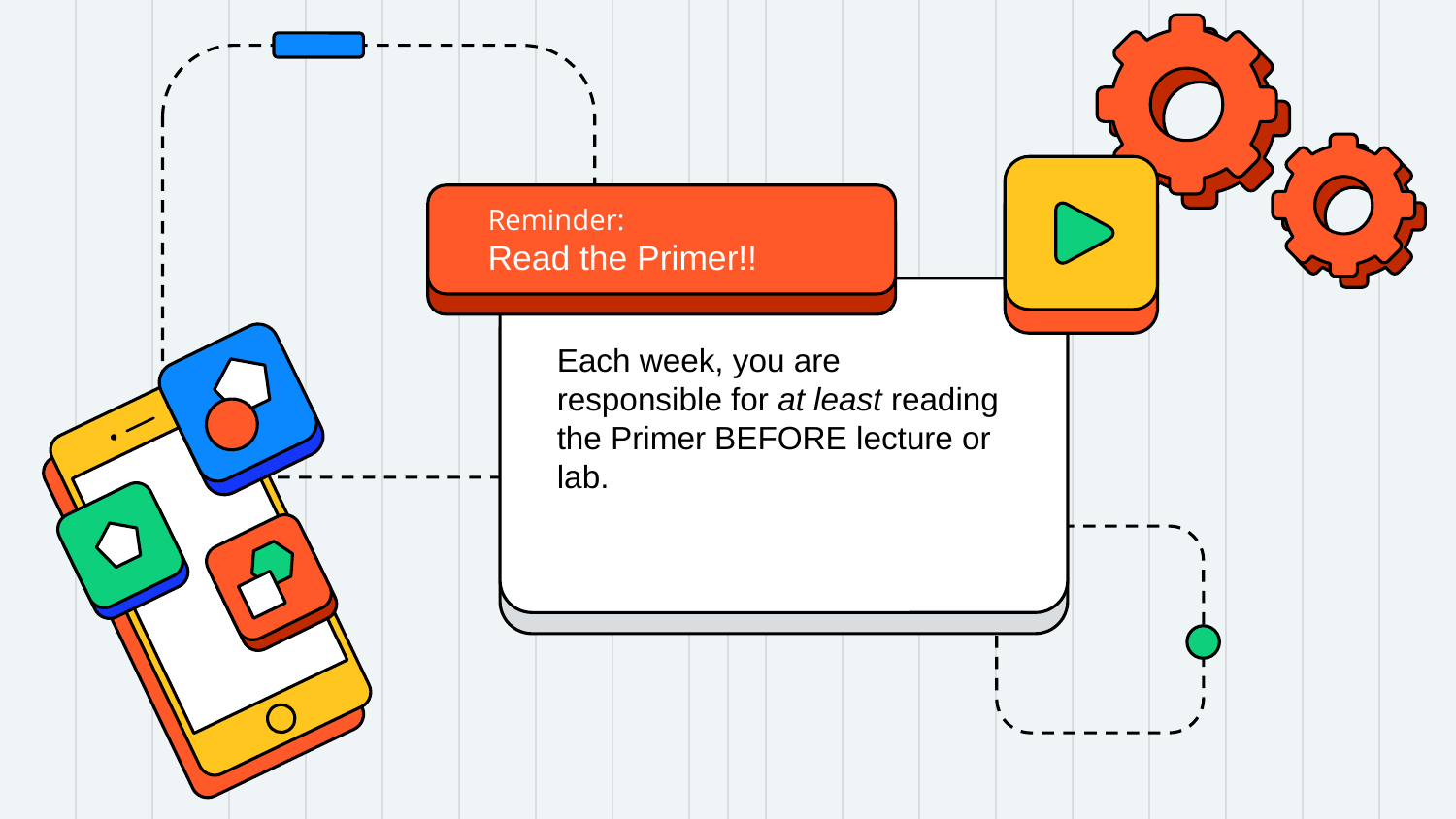

# Reminder:
Read the Primer!!
Each week, you are responsible for at least reading the Primer BEFORE lecture or lab.